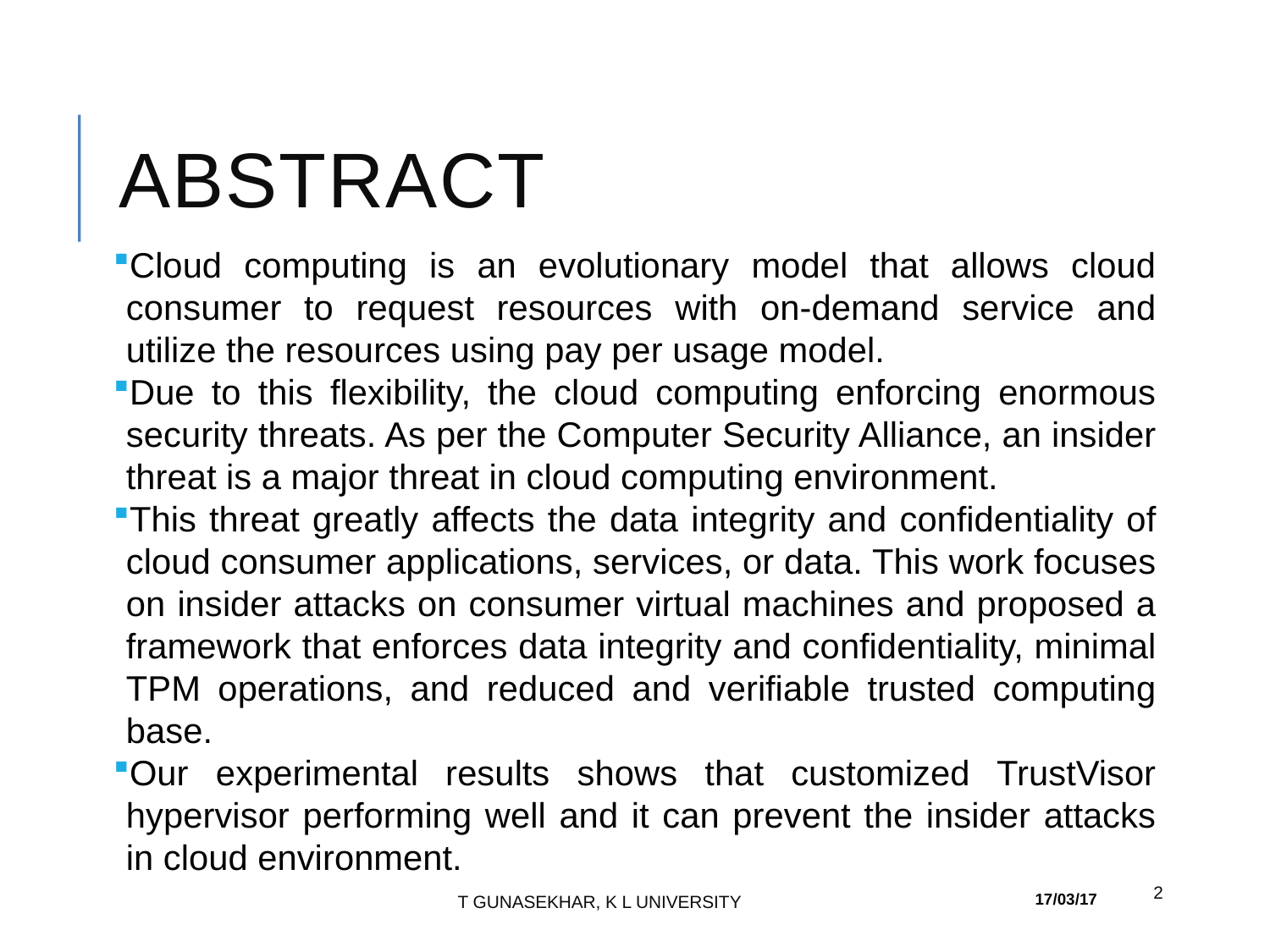

Abstract
Cloud computing is an evolutionary model that allows cloud consumer to request resources with on-demand service and utilize the resources using pay per usage model.
Due to this flexibility, the cloud computing enforcing enormous security threats. As per the Computer Security Alliance, an insider threat is a major threat in cloud computing environment.
This threat greatly affects the data integrity and confidentiality of cloud consumer applications, services, or data. This work focuses on insider attacks on consumer virtual machines and proposed a framework that enforces data integrity and confidentiality, minimal TPM operations, and reduced and verifiable trusted computing base.
Our experimental results shows that customized TrustVisor hypervisor performing well and it can prevent the insider attacks in cloud environment.
17/03/17
2
T Gunasekhar, K L University